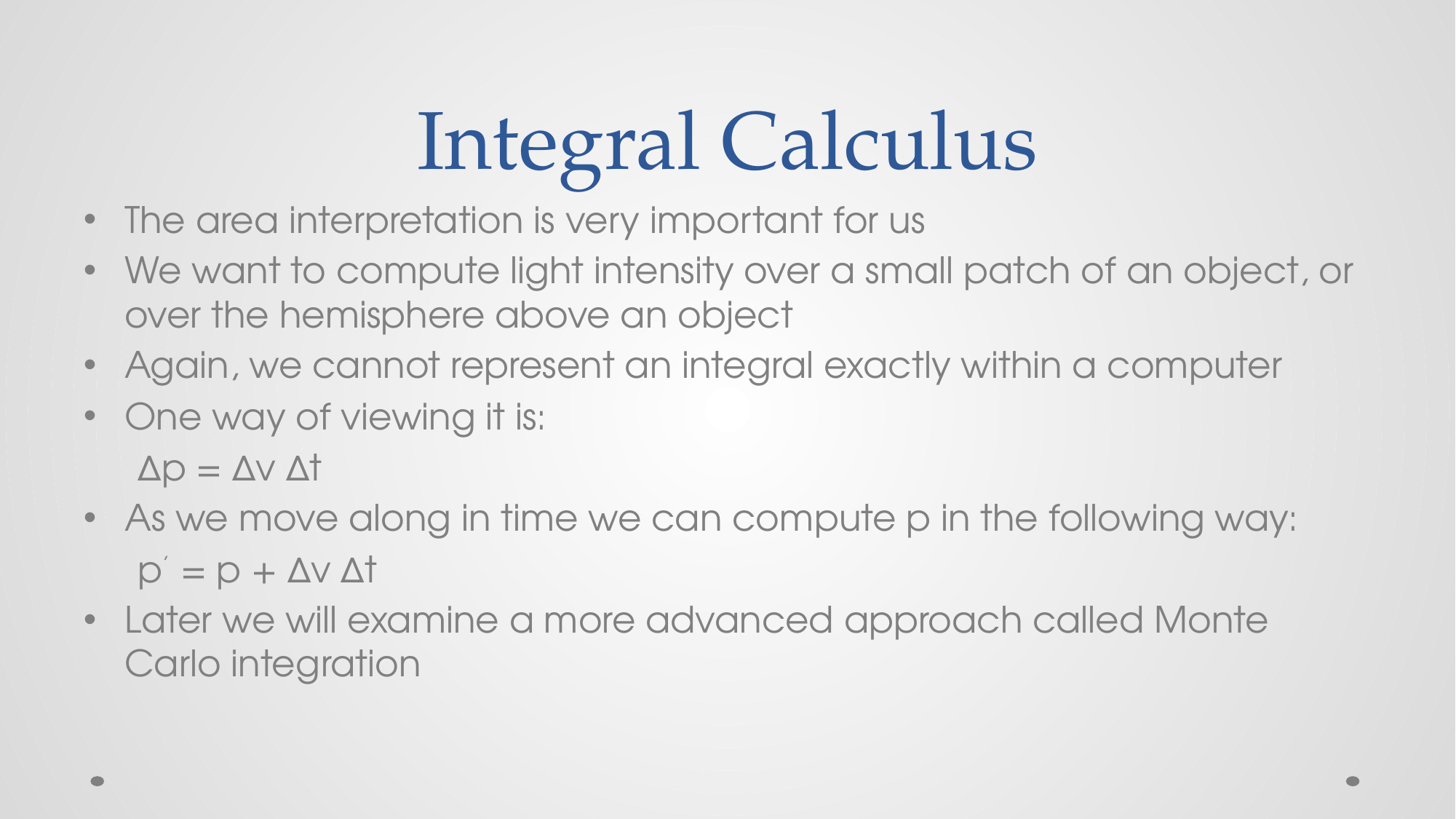

# Integral Calculus
The area interpretation is very important for us
We want to compute light intensity over a small patch of an object, or over the hemisphere above an object
Again, we cannot represent an integral exactly within a computer
One way of viewing it is:
Δp = Δv Δt
As we move along in time we can compute p in the following way:
p’ = p + Δv Δt
Later we will examine a more advanced approach called Monte Carlo integration